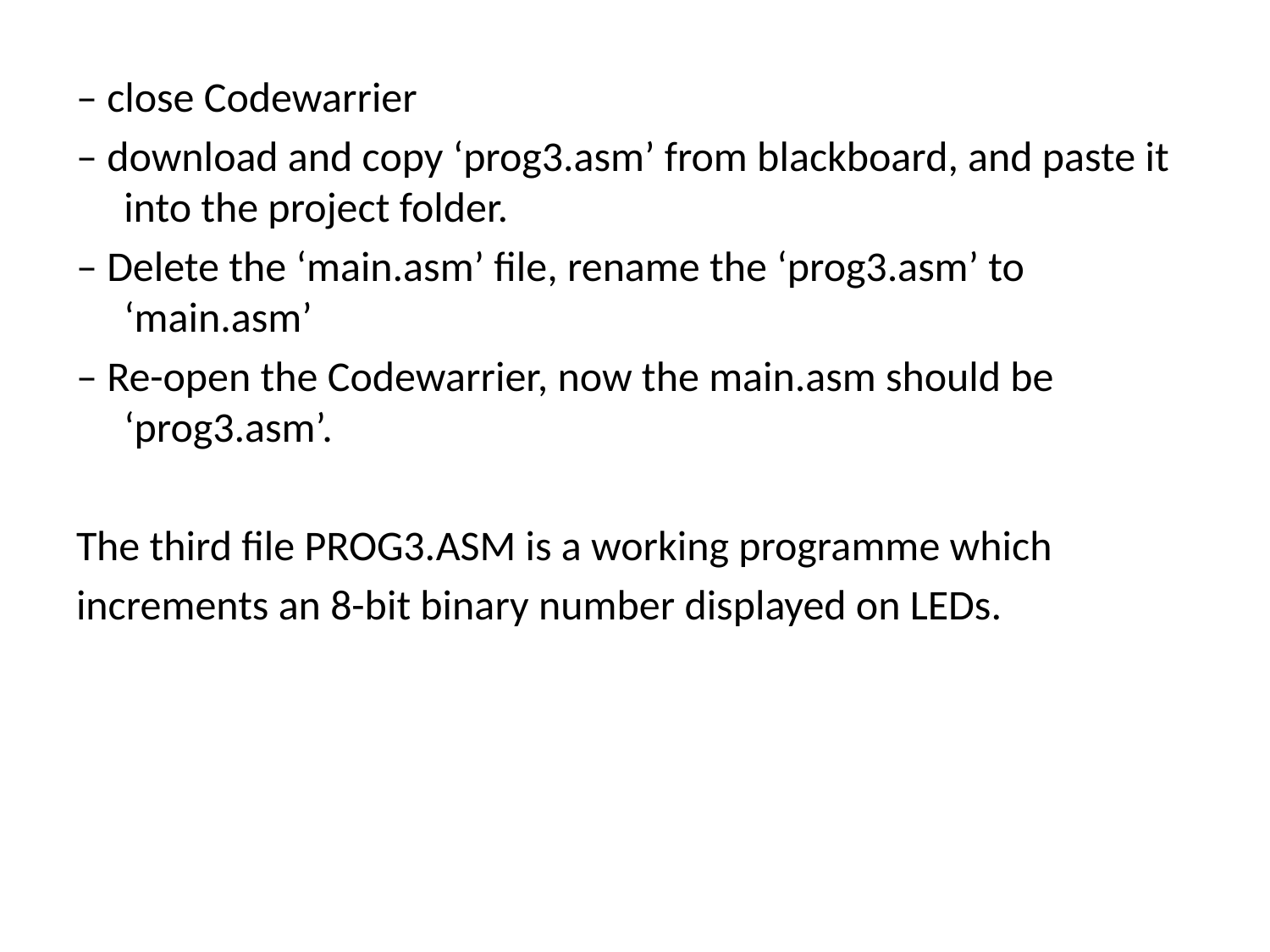

– close Codewarrier
– download and copy ‘prog3.asm’ from blackboard, and paste it into the project folder.
– Delete the ‘main.asm’ file, rename the ‘prog3.asm’ to ‘main.asm’
– Re-open the Codewarrier, now the main.asm should be ‘prog3.asm’.

The third file PROG3.ASM is a working programme which
increments an 8-bit binary number displayed on LEDs.